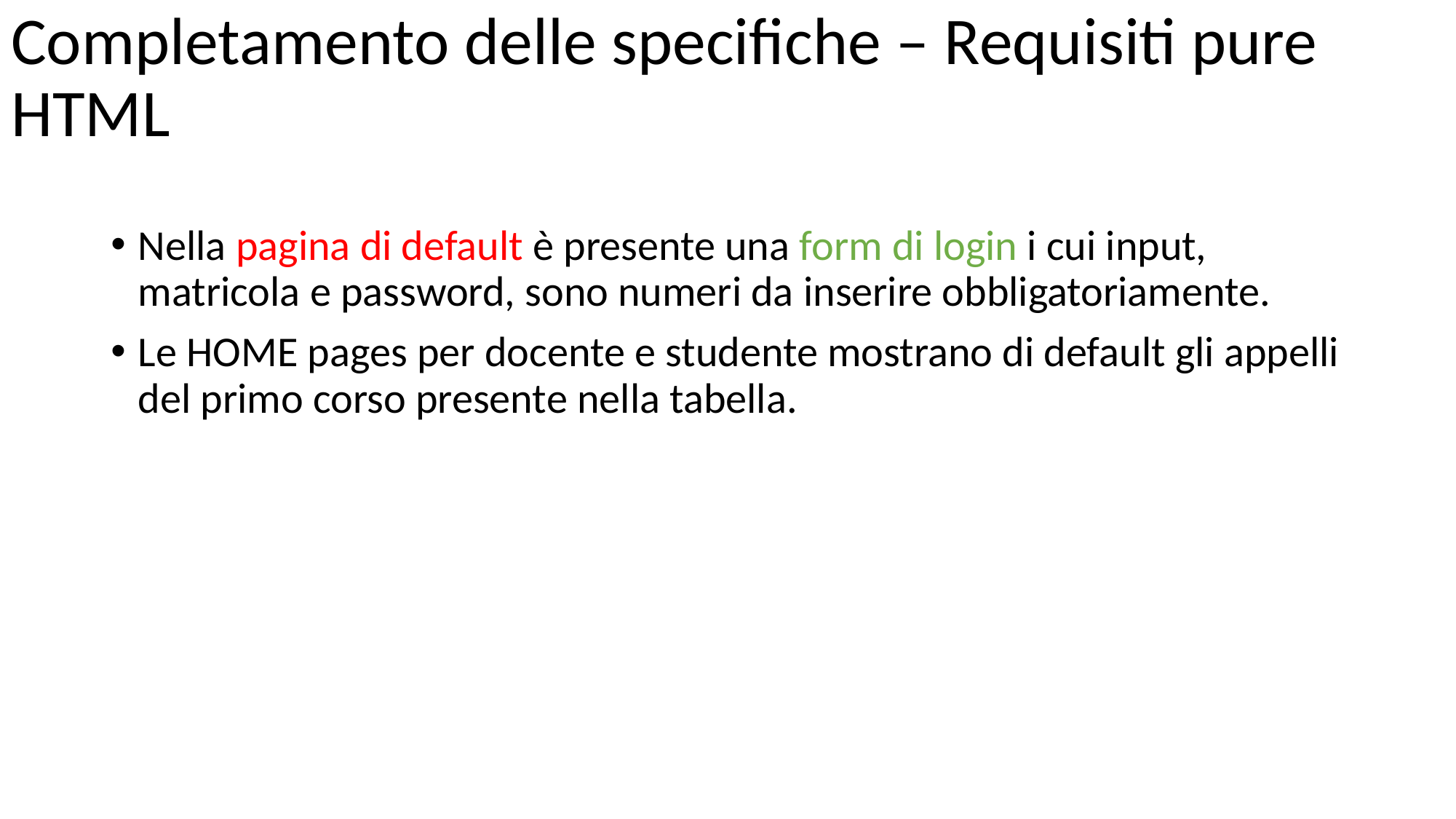

# Completamento delle specifiche – Requisiti pure HTML
Nella pagina di default è presente una form di login i cui input, matricola e password, sono numeri da inserire obbligatoriamente.
Le HOME pages per docente e studente mostrano di default gli appelli del primo corso presente nella tabella.